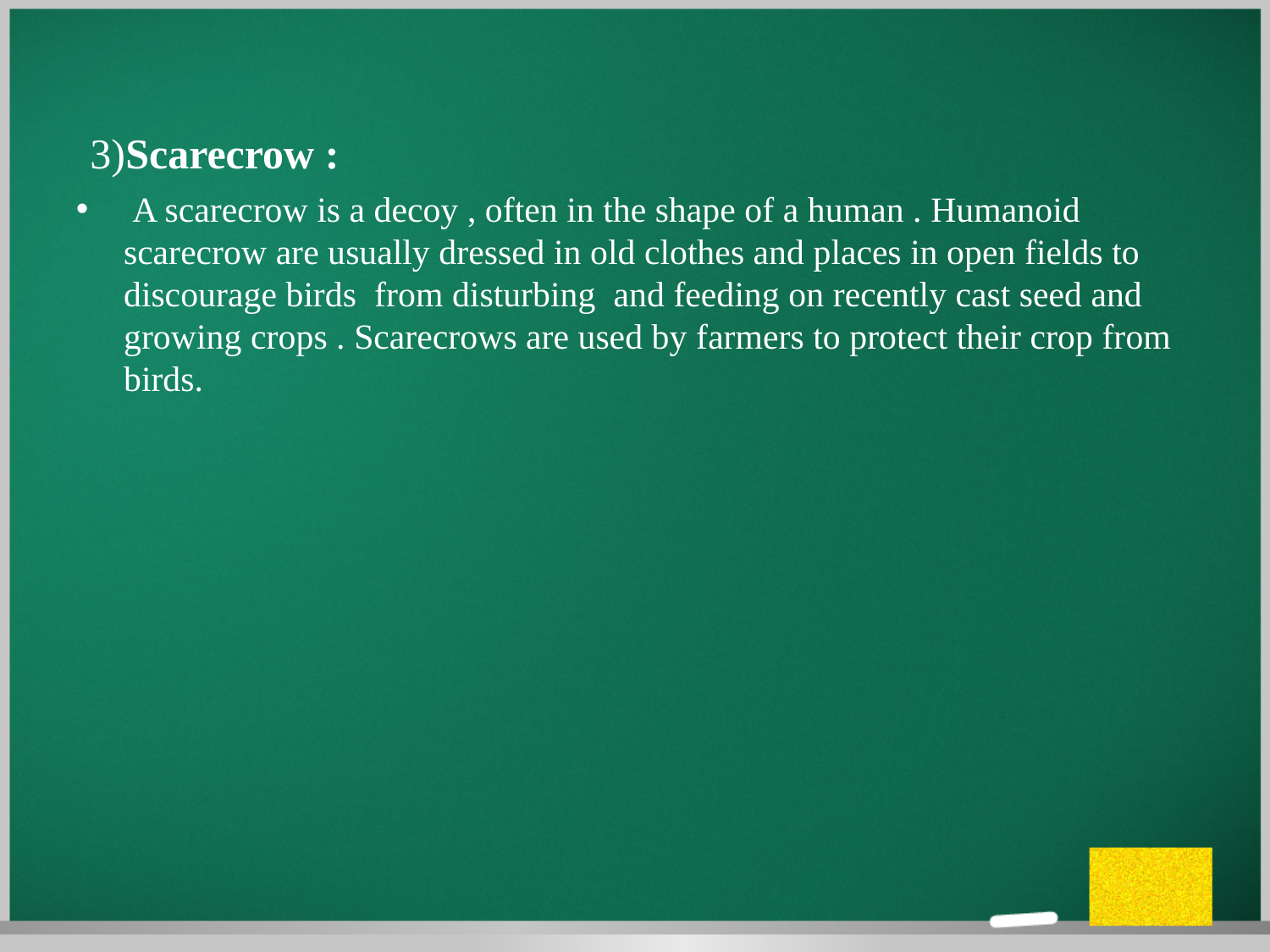

3)Scarecrow :
 A scarecrow is a decoy , often in the shape of a human . Humanoid scarecrow are usually dressed in old clothes and places in open fields to discourage birds  from disturbing  and feeding on recently cast seed and growing crops . Scarecrows are used by farmers to protect their crop from birds.